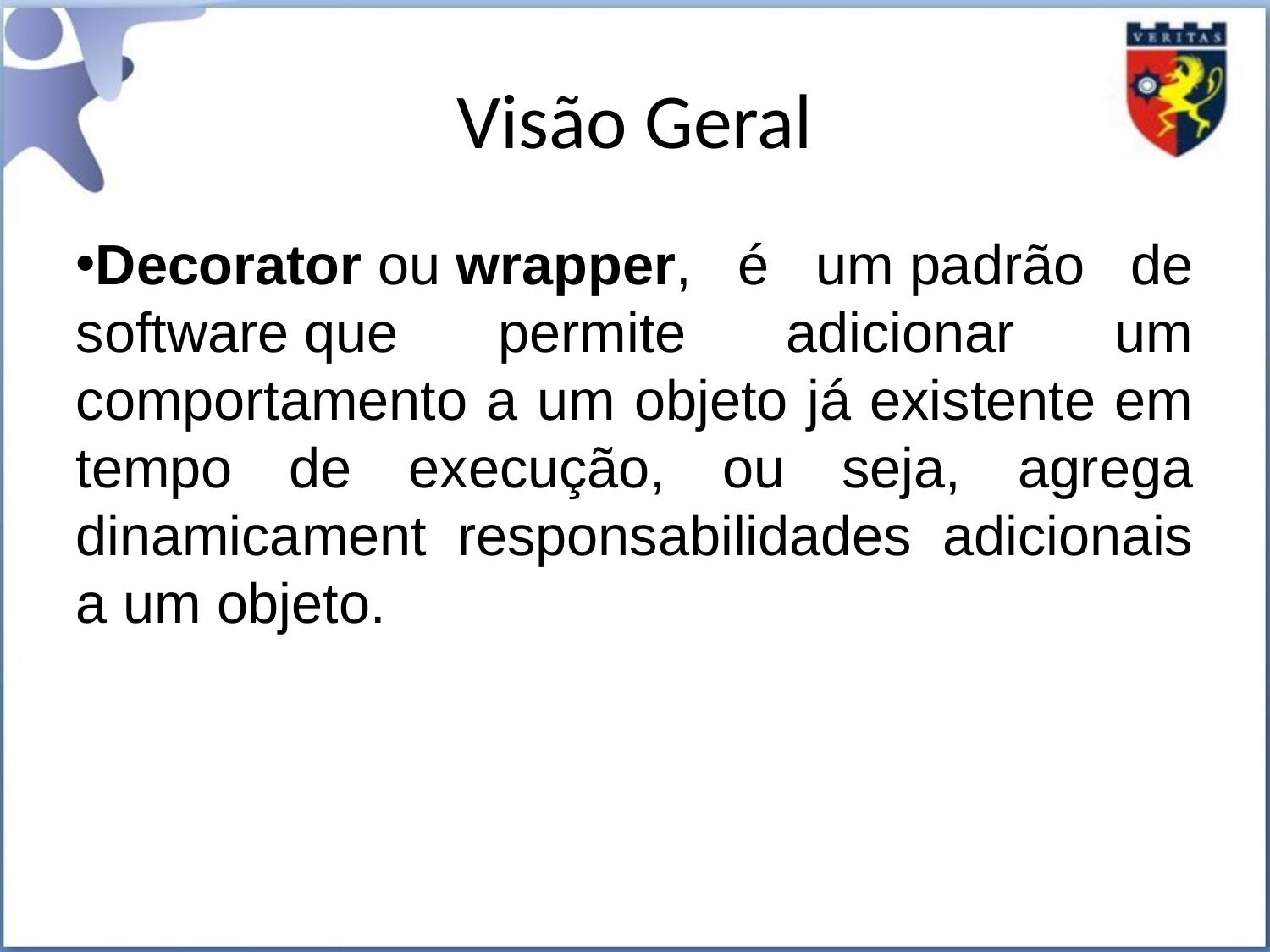

Visão Geral
Decorator ou wrapper, é um padrão de software que permite adicionar um comportamento a um objeto já existente em tempo de execução, ou seja, agrega dinamicament responsabilidades adicionais a um objeto.